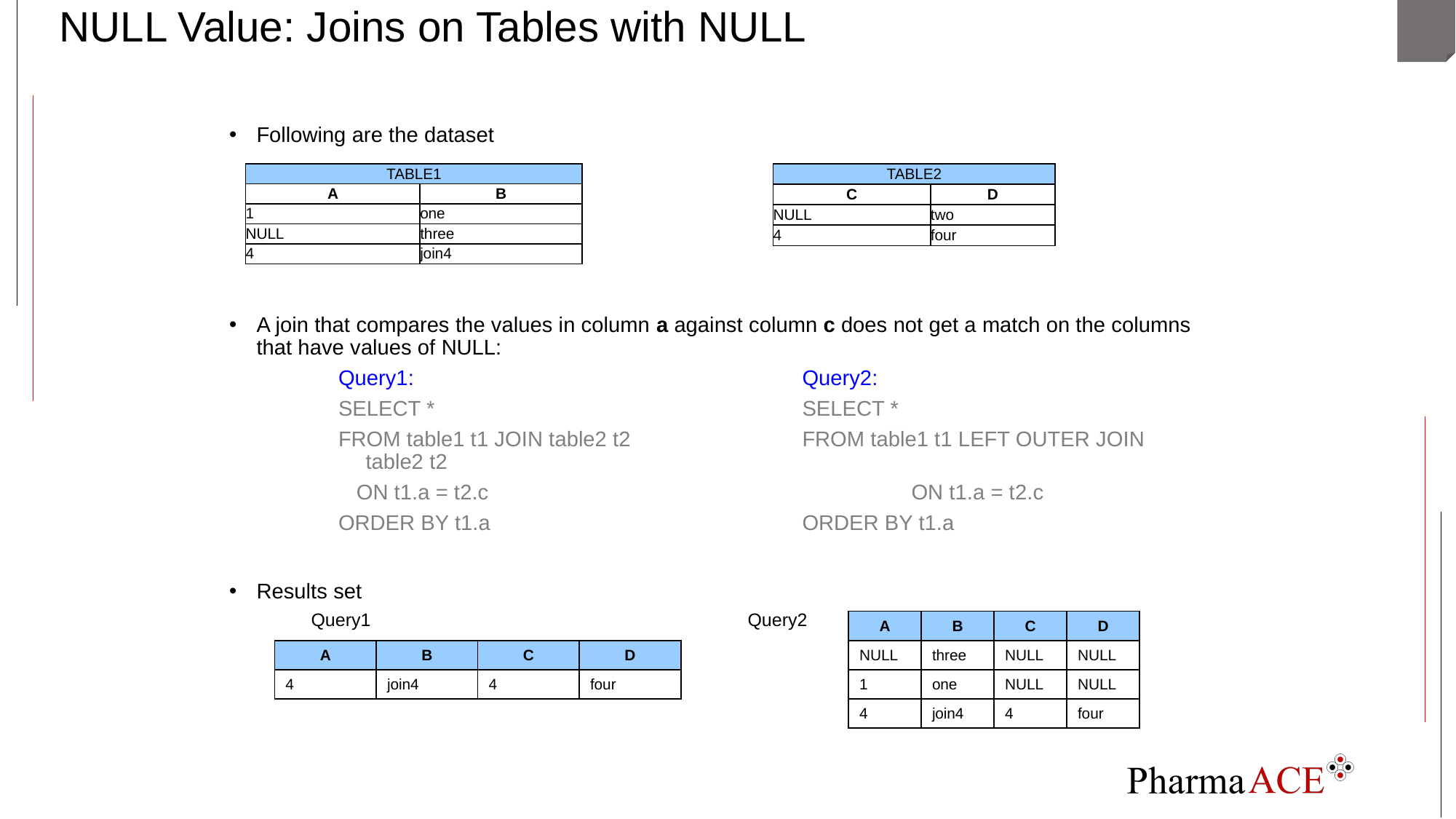

# NULL Value: Joins on Tables with NULL
Following are the dataset

A join that compares the values in column a against column c does not get a match on the columns that have values of NULL:
Query1: 				Query2:
SELECT *				SELECT *
FROM table1 t1 JOIN table2 t2		FROM table1 t1 LEFT OUTER JOIN table2 t2
   ON t1.a = t2.c				ON t1.a = t2.c
ORDER BY t1.a			ORDER BY t1.a

Results set
	Query1				Query2

| TABLE1 |  |
| --- | --- |
| A | B |
| 1 | one |
| NULL | three |
| 4 | join4 |
| TABLE2 |  |
| --- | --- |
| C | D |
| NULL | two |
| 4 | four |
| A | B | C | D |
| --- | --- | --- | --- |
| NULL | three | NULL | NULL |
| 1 | one | NULL | NULL |
| 4 | join4 | 4 | four |
| A | B | C | D |
| --- | --- | --- | --- |
| 4 | join4 | 4 | four |